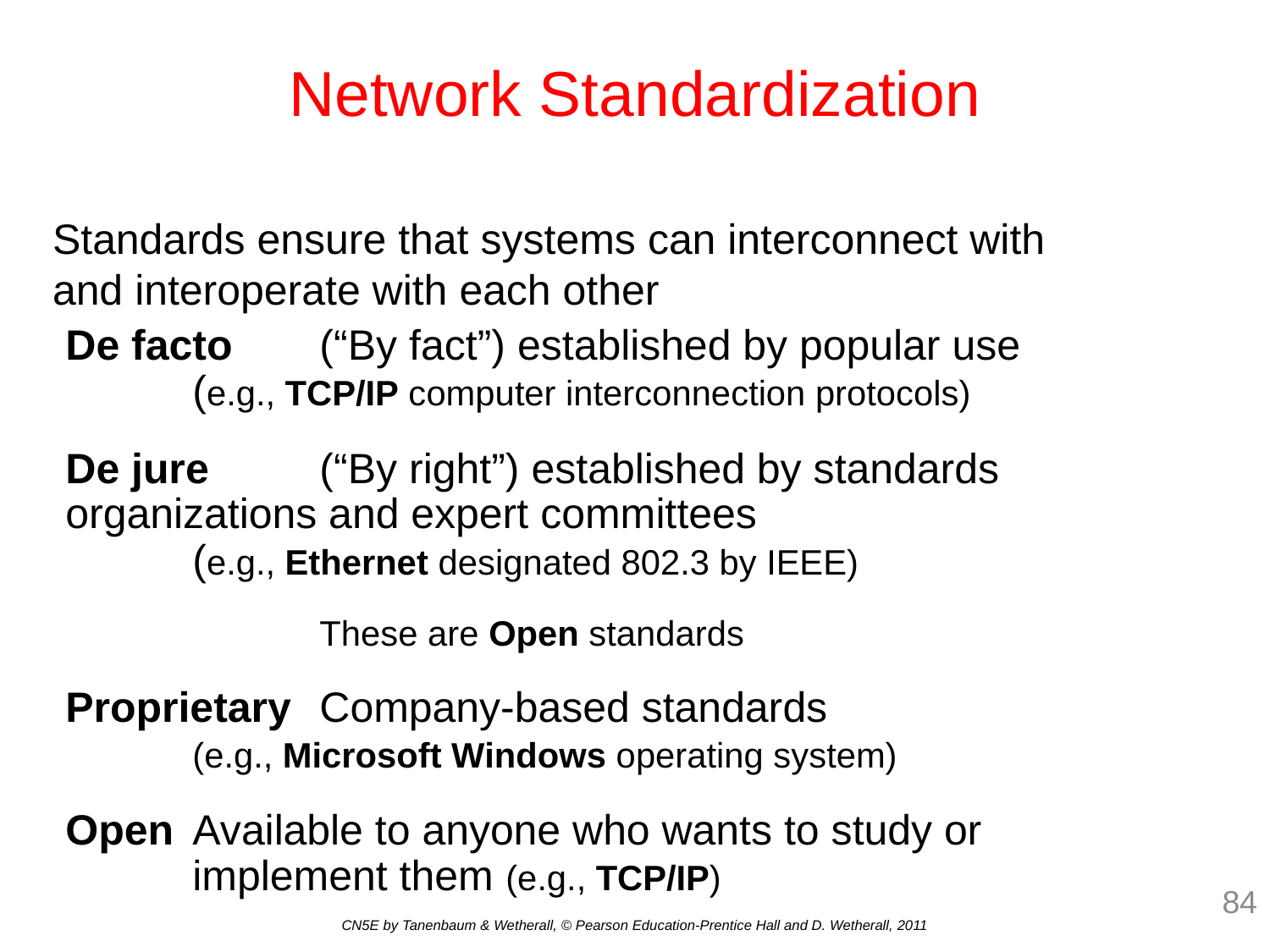

# Network Standardization
Standards ensure that systems can interconnect with and interoperate with each other
De facto	(“By fact”) established by popular use
 	(e.g., TCP/IP computer interconnection protocols)
De jure	(“By right”) established by standards 	organizations and expert committees
 	(e.g., Ethernet designated 802.3 by IEEE)
		These are Open standards
Proprietary	Company-based standards
 	(e.g., Microsoft Windows operating system)
Open	Available to anyone who wants to study or         	implement them (e.g., TCP/IP)

84
CN5E by Tanenbaum & Wetherall, © Pearson Education-Prentice Hall and D. Wetherall, 2011